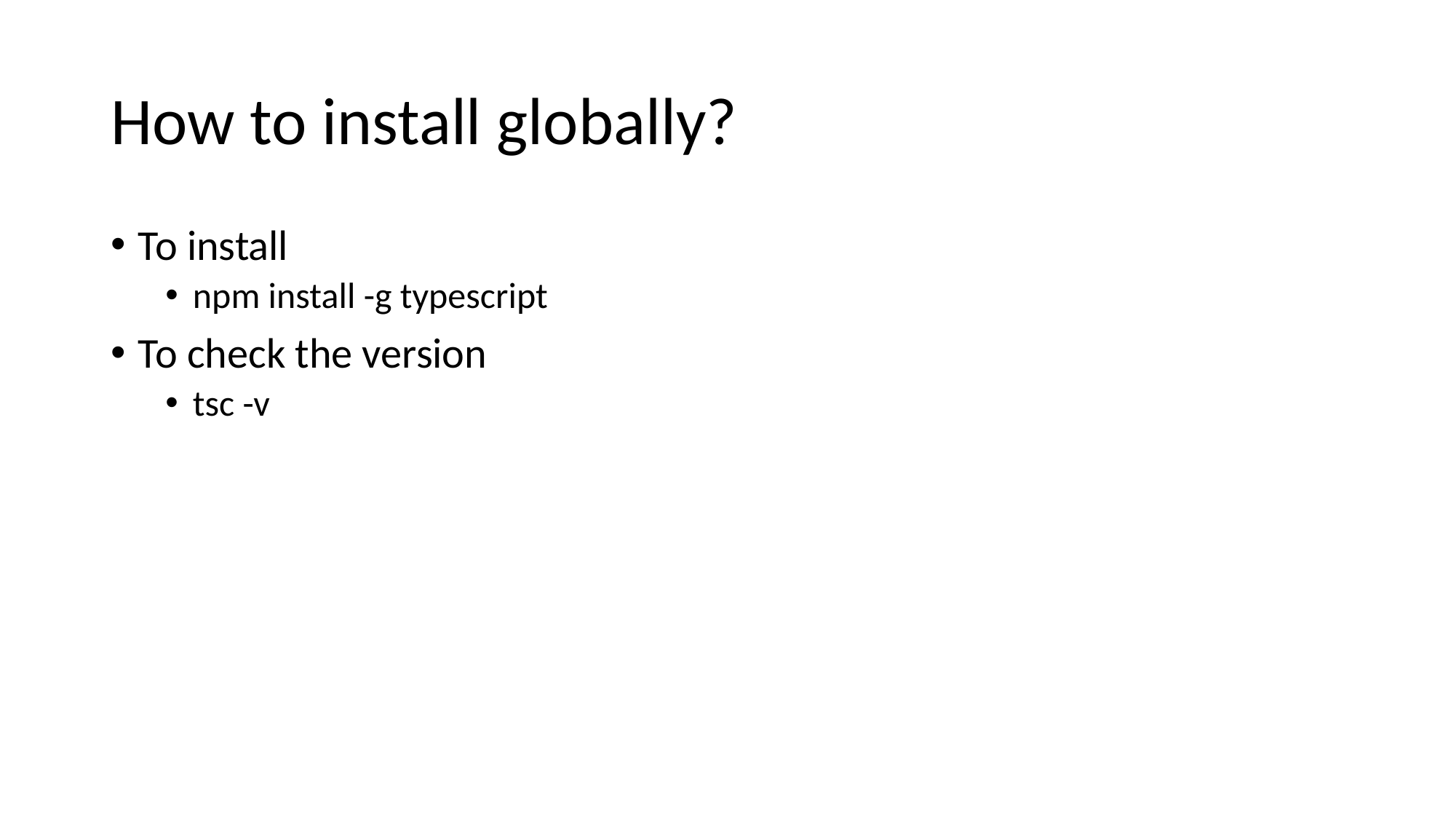

# How to install globally?
To install
npm install -g typescript
To check the version
tsc -v